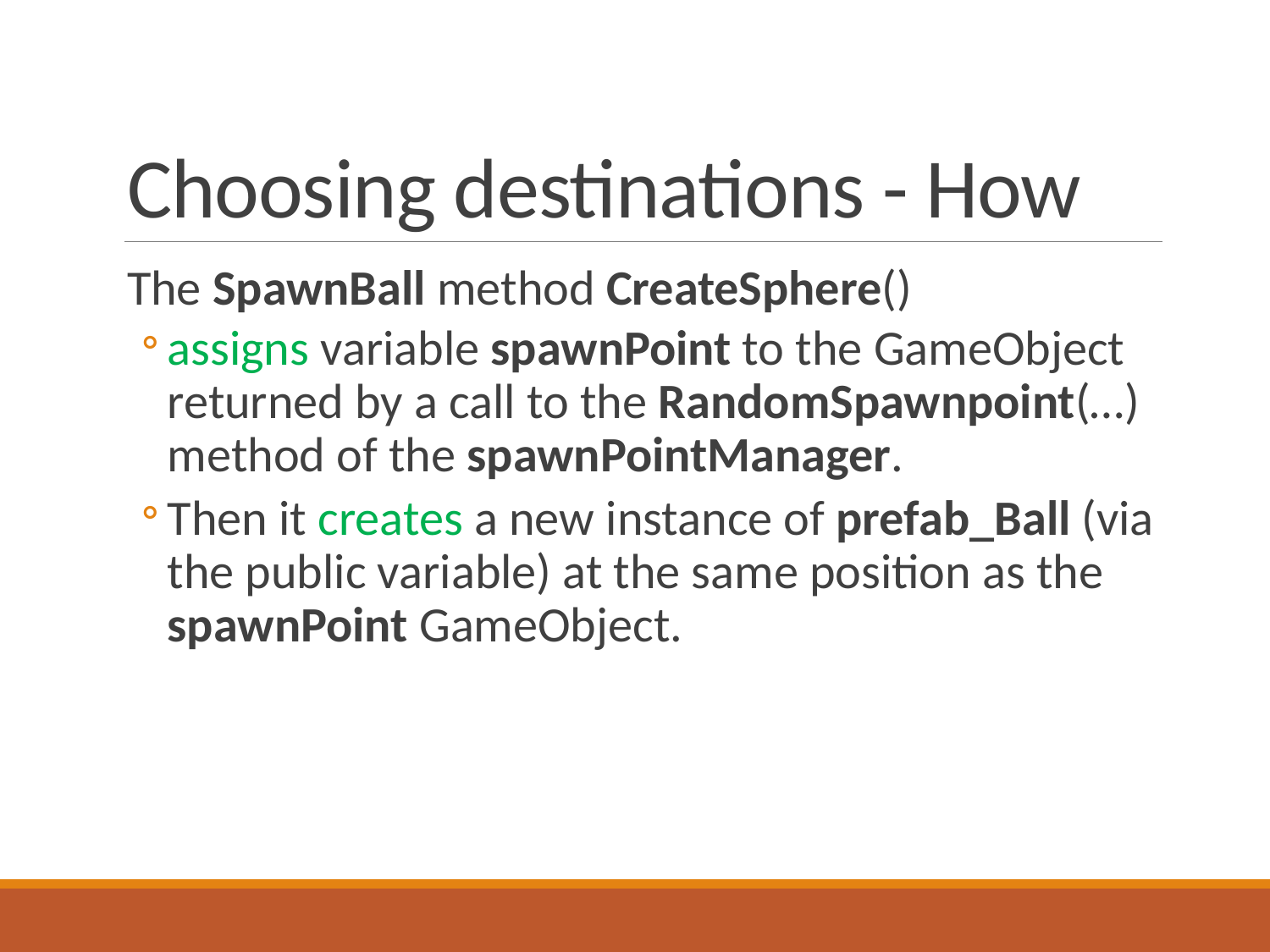

# Choosing destinations - How
The SpawnBall method CreateSphere()
assigns variable spawnPoint to the GameObject returned by a call to the RandomSpawnpoint(…) method of the spawnPointManager.
Then it creates a new instance of prefab_Ball (via the public variable) at the same position as the spawnPoint GameObject.